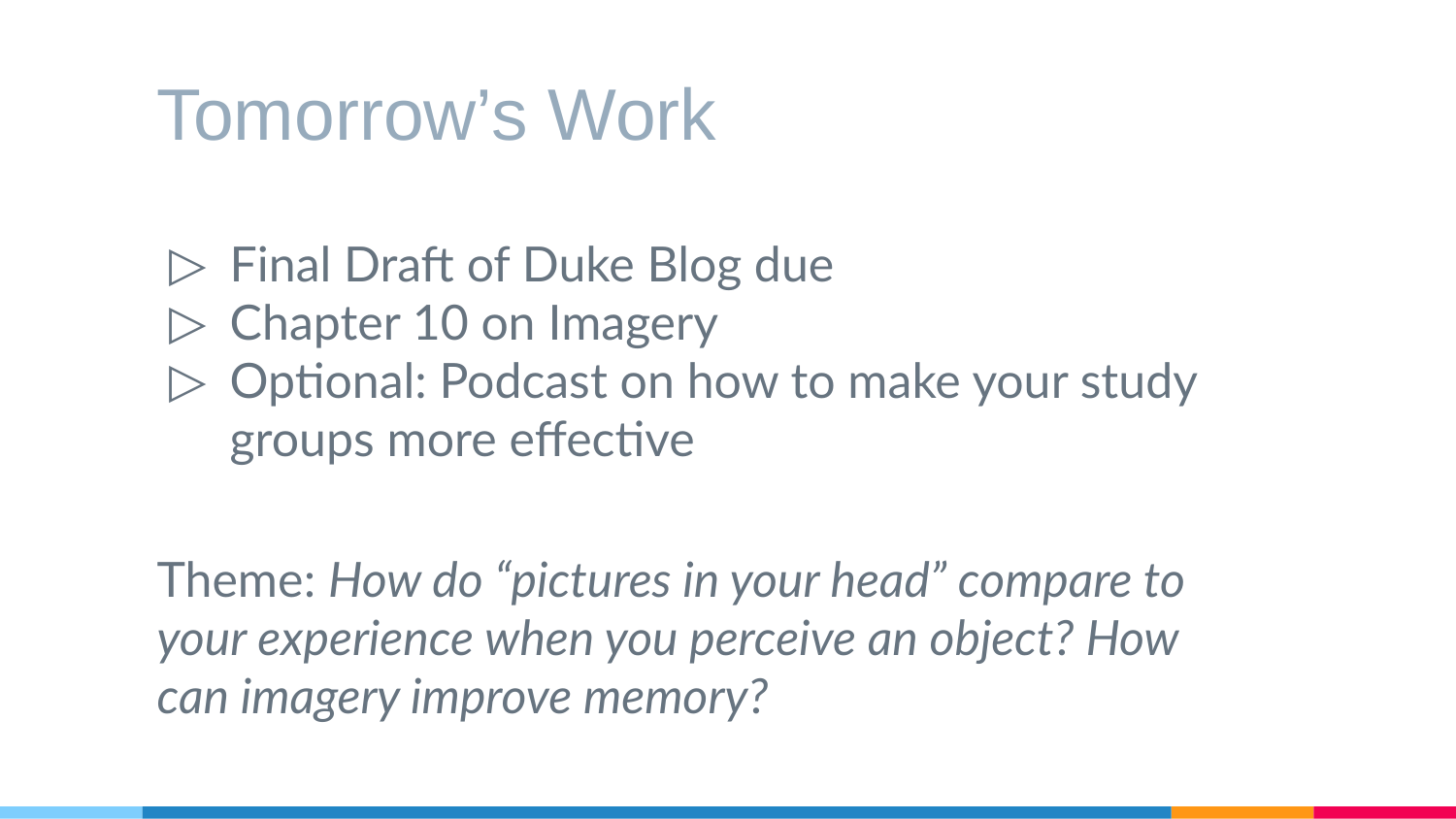

# Tomorrow’s Work
Final Draft of Duke Blog due
Chapter 10 on Imagery
Optional: Podcast on how to make your study groups more effective

Theme: How do “pictures in your head” compare to your experience when you perceive an object? How can imagery improve memory?